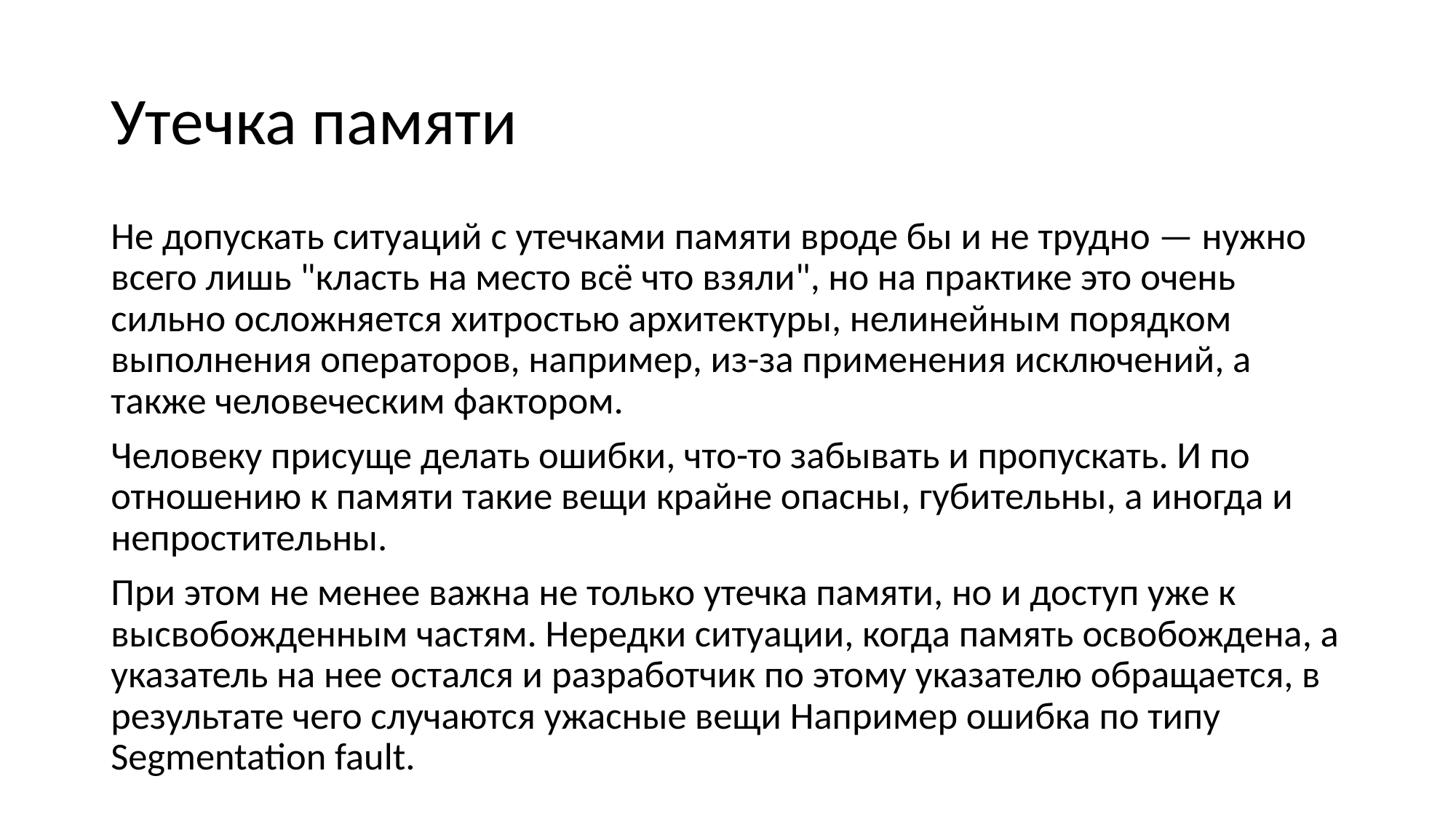

# Утечка памяти
Не допускать ситуаций с утечками памяти вроде бы и не трудно — нужно всего лишь "класть на место всё что взяли", но на практике это очень сильно осложняется хитростью архитектуры, нелинейным порядком выполнения операторов, например, из-за применения исключений, а также человеческим фактором.
Человеку присуще делать ошибки, что-то забывать и пропускать. И по отношению к памяти такие вещи крайне опасны, губительны, а иногда и непростительны.
При этом не менее важна не только утечка памяти, но и доступ уже к высвобожденным частям. Нередки ситуации, когда память освобождена, а указатель на нее остался и разработчик по этому указателю обращается, в результате чего случаются ужасные вещи Например ошибка по типу Segmentation fault.